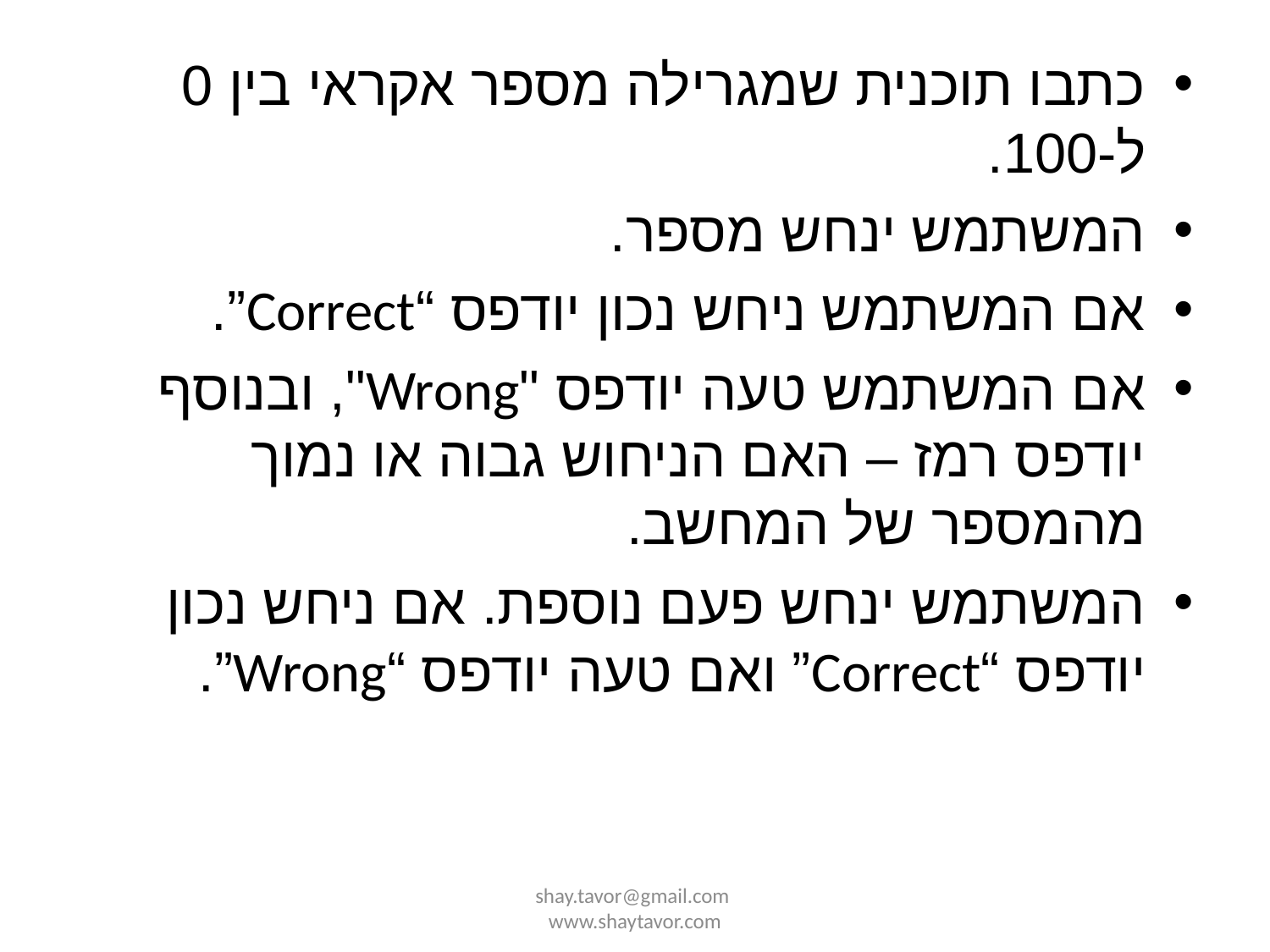

כתבו תוכנית שמגרילה מספר אקראי בין 0 ל-100.
המשתמש ינחש מספר.
אם המשתמש ניחש נכון יודפס “Correct”.
אם המשתמש טעה יודפס "Wrong", ובנוסף יודפס רמז – האם הניחוש גבוה או נמוך מהמספר של המחשב.
המשתמש ינחש פעם נוספת. אם ניחש נכון יודפס “Correct” ואם טעה יודפס “Wrong”.
shay.tavor@gmail.com  www.shaytavor.com